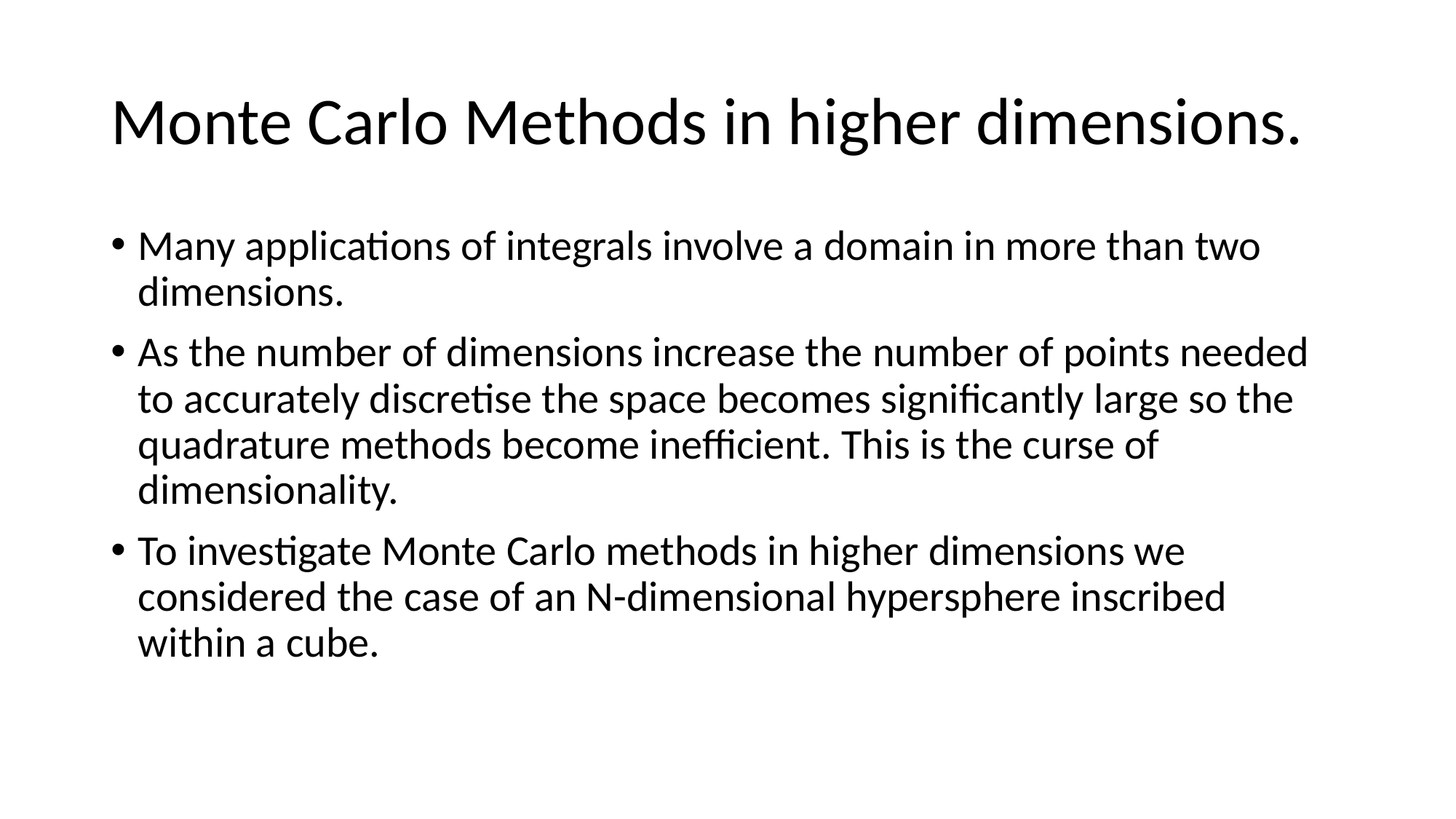

# Monte Carlo Methods in higher dimensions.
Many applications of integrals involve a domain in more than two dimensions.
As the number of dimensions increase the number of points needed to accurately discretise the space becomes significantly large so the quadrature methods become inefficient. This is the curse of dimensionality.
To investigate Monte Carlo methods in higher dimensions we considered the case of an N-dimensional hypersphere inscribed within a cube.